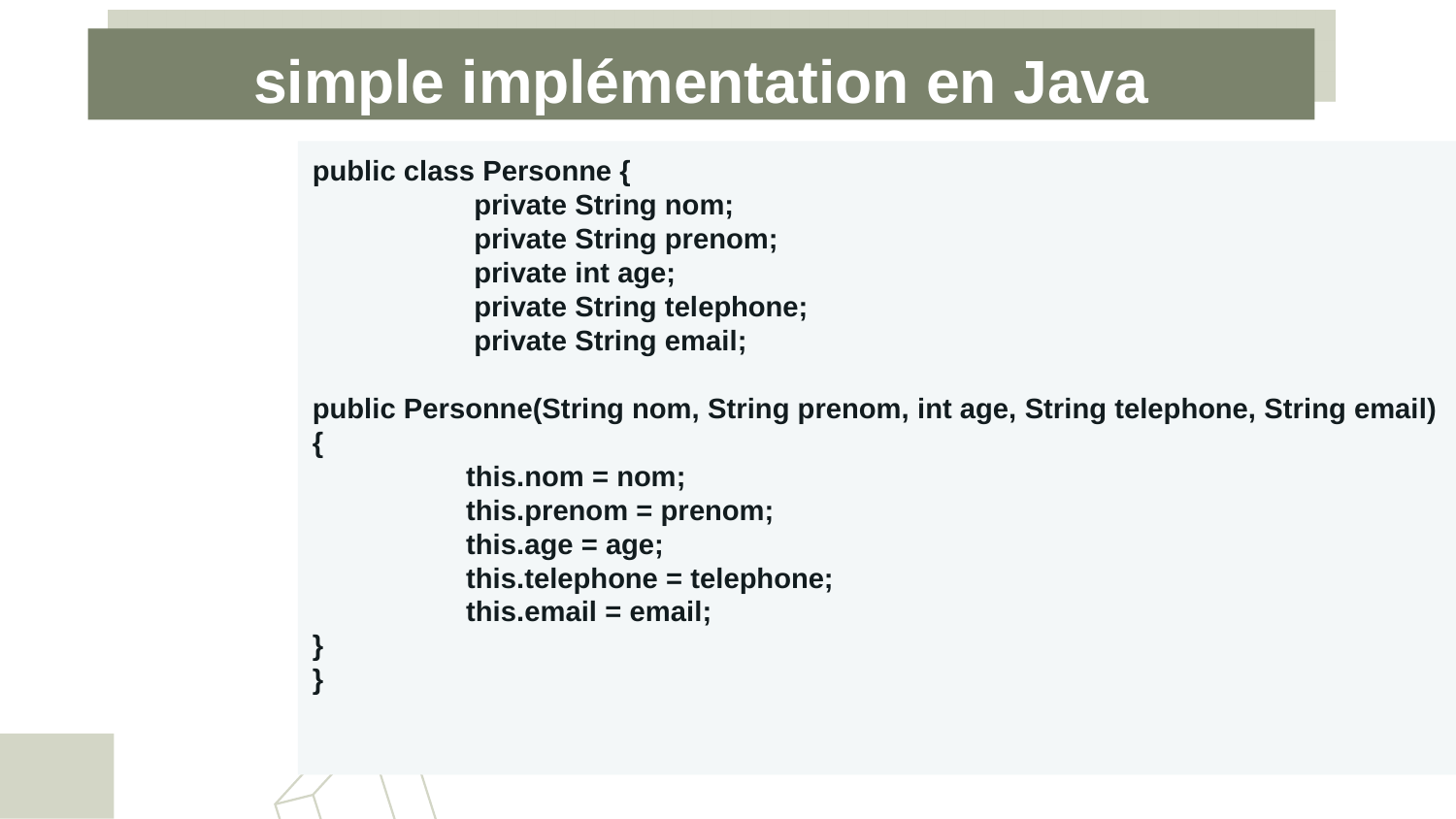

# simple implémentation en Java
public class Personne {
  private String nom;
  private String prenom;
  private int age;
  private String telephone;
  private String email;

public Personne(String nom, String prenom, int age, String telephone, String email) {
	 this.nom = nom;
       	 this.prenom = prenom;
       	 this.age = age;
       	 this.telephone = telephone;
       	 this.email = email;
}
}